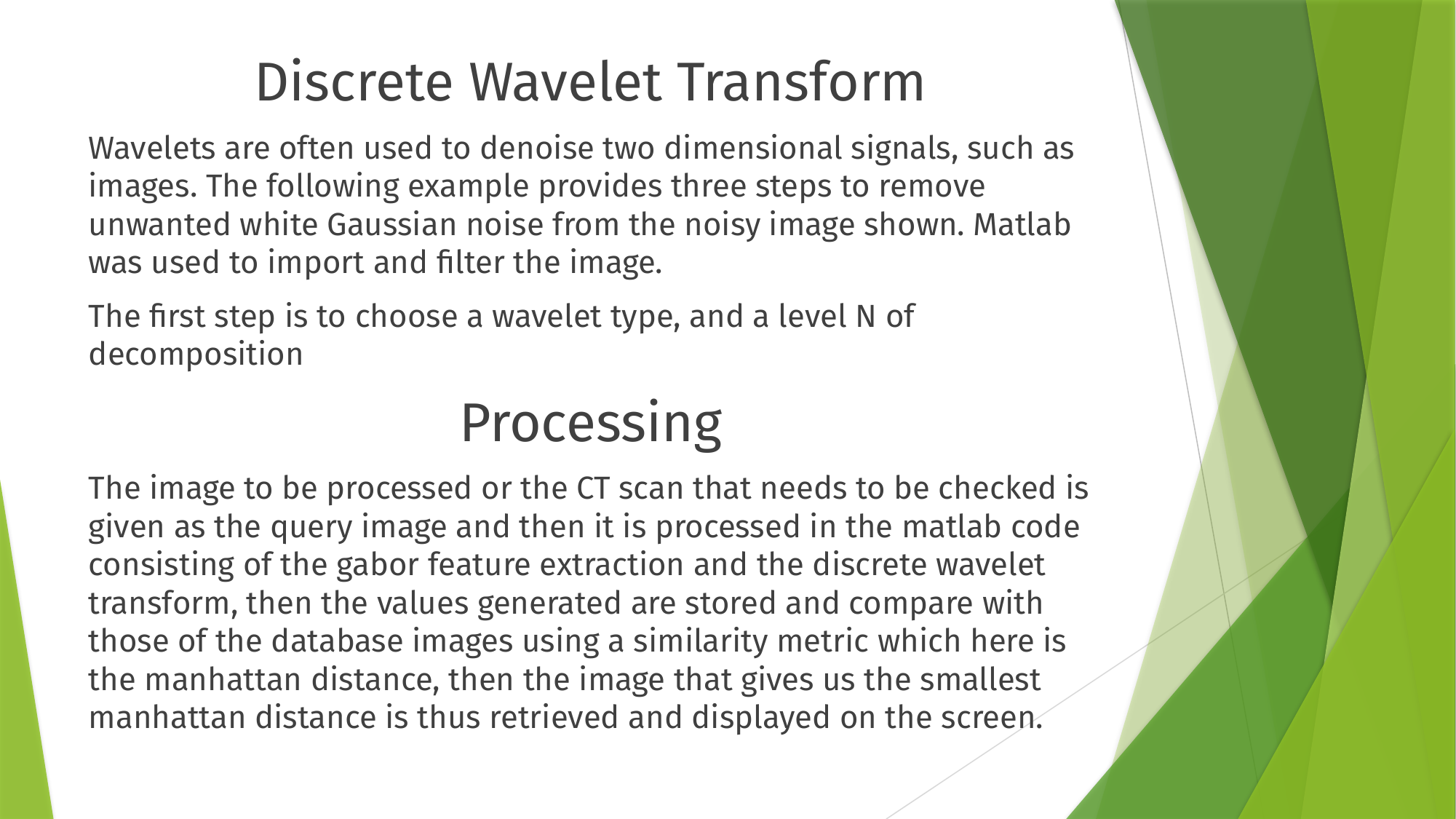

Discrete Wavelet Transform
Wavelets are often used to denoise two dimensional signals, such as images. The following example provides three steps to remove unwanted white Gaussian noise from the noisy image shown. Matlab was used to import and filter the image.
The first step is to choose a wavelet type, and a level N of decomposition
Processing
The image to be processed or the CT scan that needs to be checked is given as the query image and then it is processed in the matlab code consisting of the gabor feature extraction and the discrete wavelet transform, then the values generated are stored and compare with those of the database images using a similarity metric which here is the manhattan distance, then the image that gives us the smallest manhattan distance is thus retrieved and displayed on the screen.